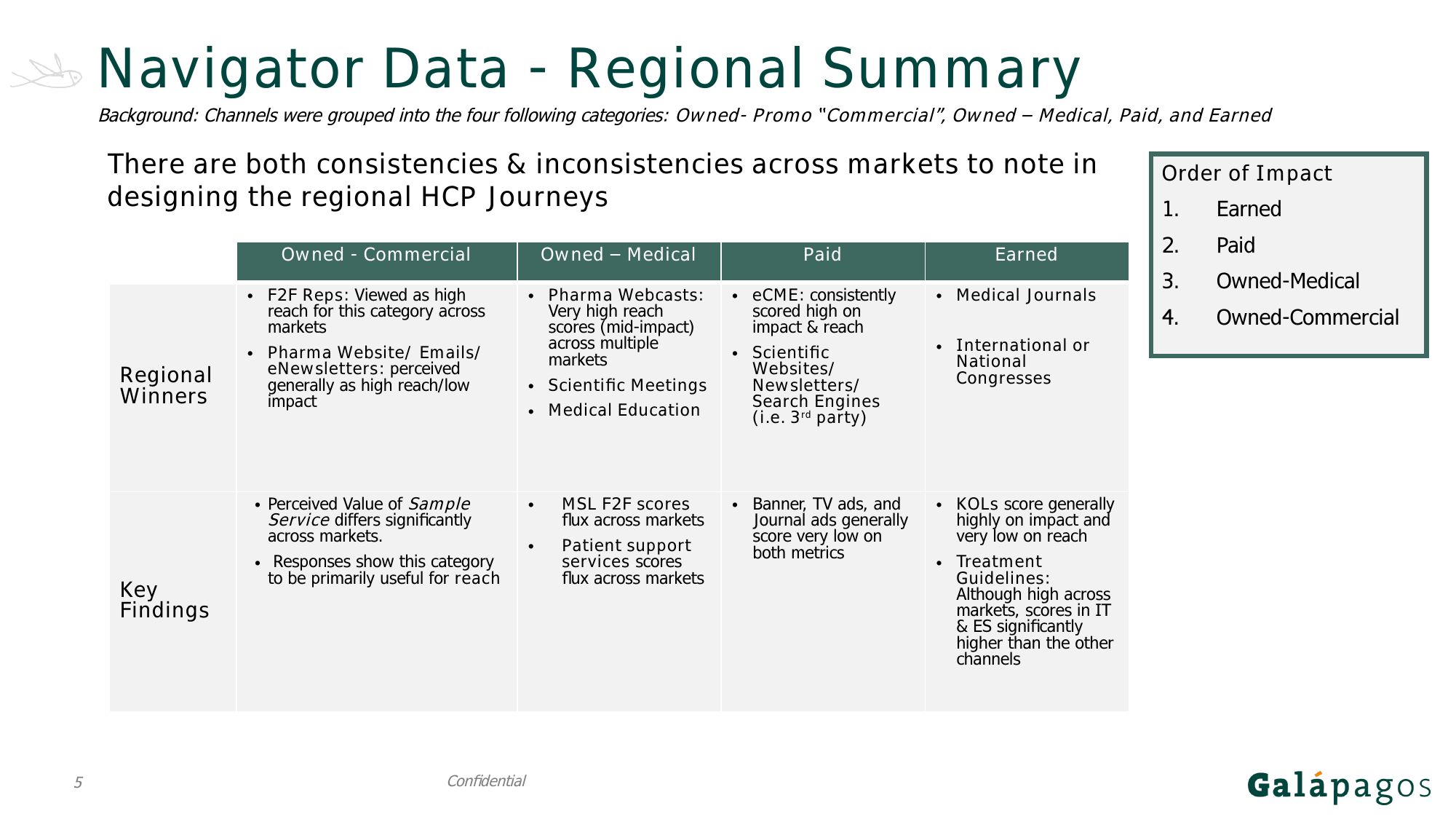

# Navigator Data - Regional Summary
Background: Channels were grouped into the four following categories: Owned- Promo “Commercial”, Owned – Medical, Paid, and Earned
There are both consistencies & inconsistencies across markets to note in designing the regional HCP Journeys
Order of Impact
Earned
Paid
Owned-Medical
Owned-Commercial

|  | Owned - Commercial | Owned – Medical | Paid | Earned |
| --- | --- | --- | --- | --- |
| Regional Winners | F2F Reps: Viewed as high reach for this category across markets Pharma Website/ Emails/ eNewsletters: perceived generally as high reach/low impact | Pharma Webcasts: Very high reach scores (mid-impact) across multiple markets Scientific Meetings Medical Education | eCME: consistently scored high on impact & reach Scientific Websites/ Newsletters/ Search Engines (i.e. 3rd party) | Medical Journals International or National Congresses |
| Key Findings | Perceived Value of Sample Service differs significantly across markets. Responses show this category to be primarily useful for reach | MSL F2F scores flux across markets Patient support services scores flux across markets | Banner, TV ads, and Journal ads generally score very low on both metrics | KOLs score generally highly on impact and very low on reach Treatment Guidelines: Although high across markets, scores in IT & ES significantly higher than the other channels |